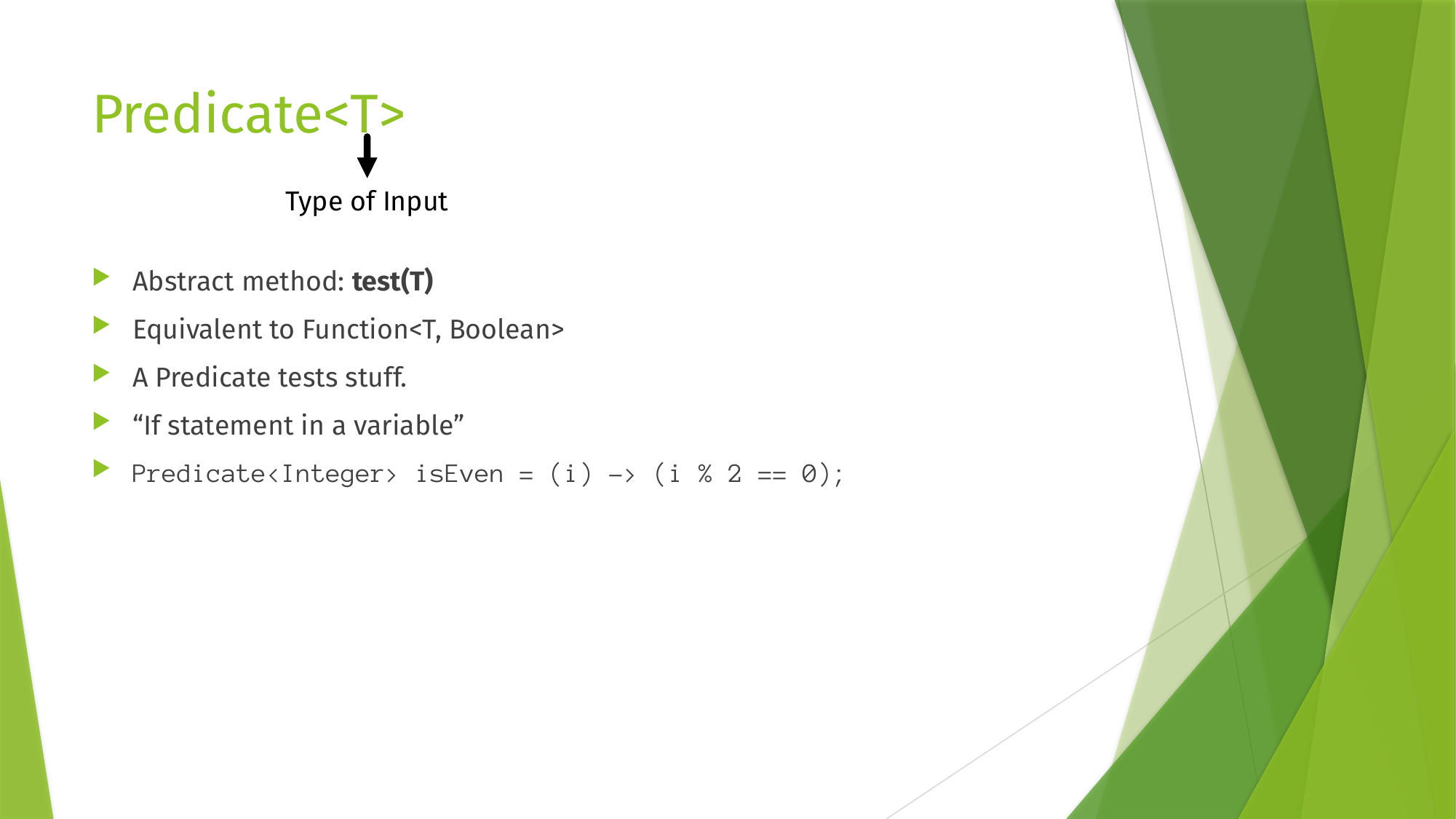

# Predicate<T>
Type of Input
Abstract method: test(T)
Equivalent to Function<T, Boolean>
A Predicate tests stuff.
“If statement in a variable”
Predicate<Integer> isEven = (i) -> (i % 2 == 0);